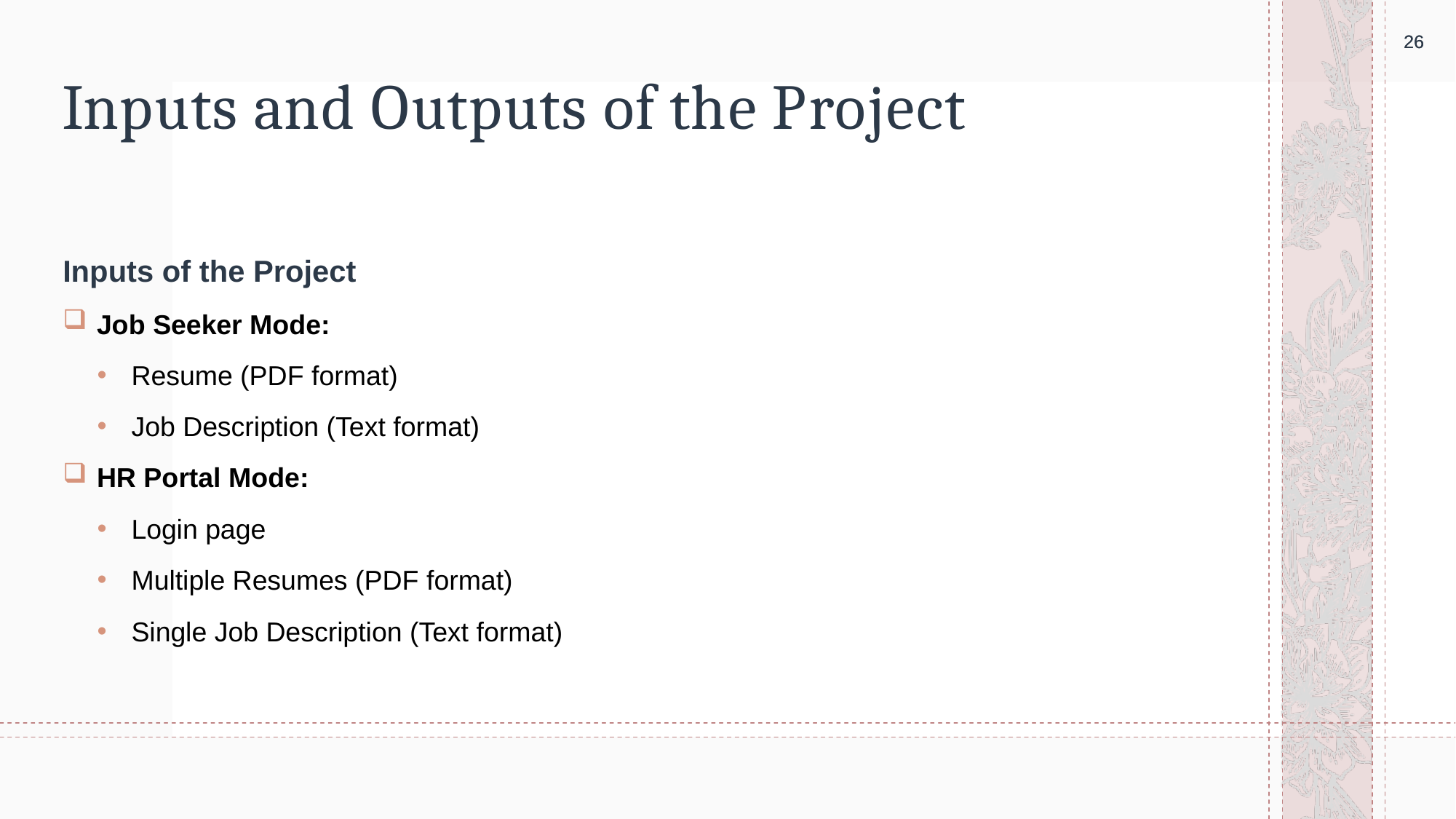

26
26
# Inputs and Outputs of the Project
Inputs of the Project
Job Seeker Mode:
Resume (PDF format)
Job Description (Text format)
HR Portal Mode:
Login page
Multiple Resumes (PDF format)
Single Job Description (Text format)